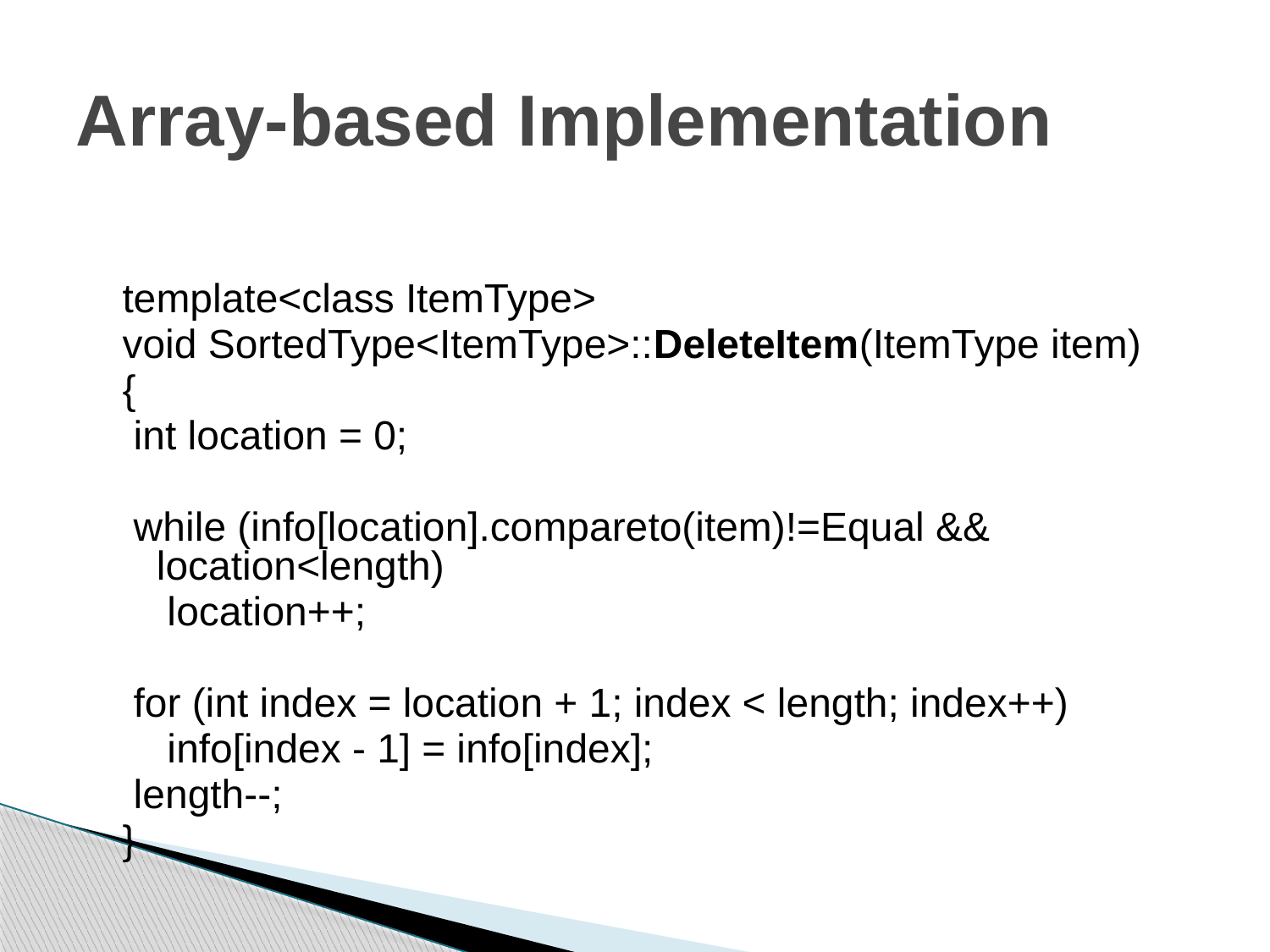

# Array-based Implementation
template<class ItemType>
void SortedType<ItemType>::DeleteItem(ItemType item)
{
 int location = 0;

 while (info[location].compareto(item)!=Equal && location<length)
    location++;

 for (int index = location + 1; index < length; index++)
    info[index - 1] = info[index];
 length--;
}
O(N)